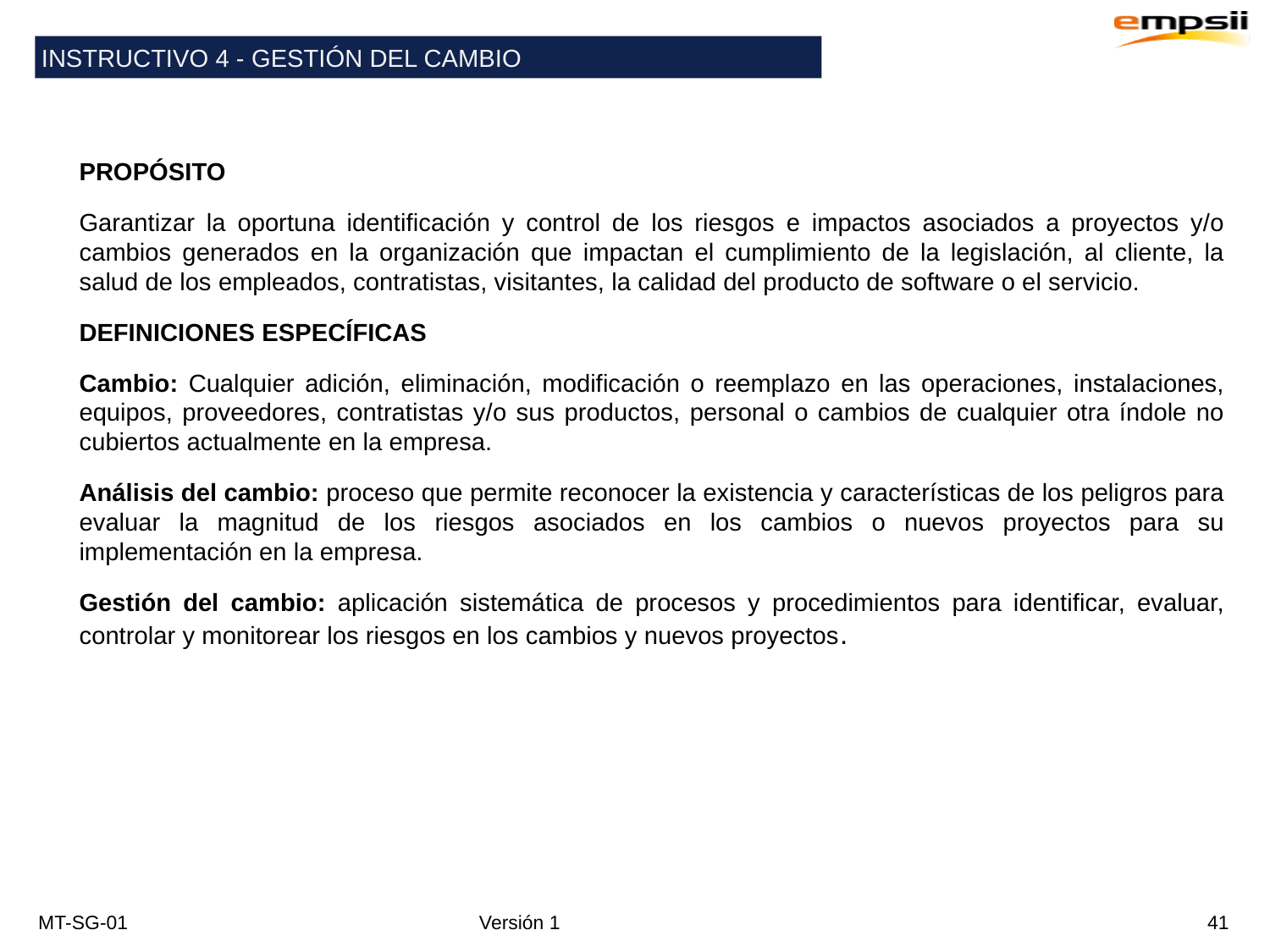

INSTRUCTIVO 4 - GESTIÓN DEL CAMBIO
PROPÓSITO
Garantizar la oportuna identificación y control de los riesgos e impactos asociados a proyectos y/o cambios generados en la organización que impactan el cumplimiento de la legislación, al cliente, la salud de los empleados, contratistas, visitantes, la calidad del producto de software o el servicio.
DEFINICIONES ESPECÍFICAS
Cambio: Cualquier adición, eliminación, modificación o reemplazo en las operaciones, instalaciones, equipos, proveedores, contratistas y/o sus productos, personal o cambios de cualquier otra índole no cubiertos actualmente en la empresa.
Análisis del cambio: proceso que permite reconocer la existencia y características de los peligros para evaluar la magnitud de los riesgos asociados en los cambios o nuevos proyectos para su implementación en la empresa.
Gestión del cambio: aplicación sistemática de procesos y procedimientos para identificar, evaluar, controlar y monitorear los riesgos en los cambios y nuevos proyectos.
41